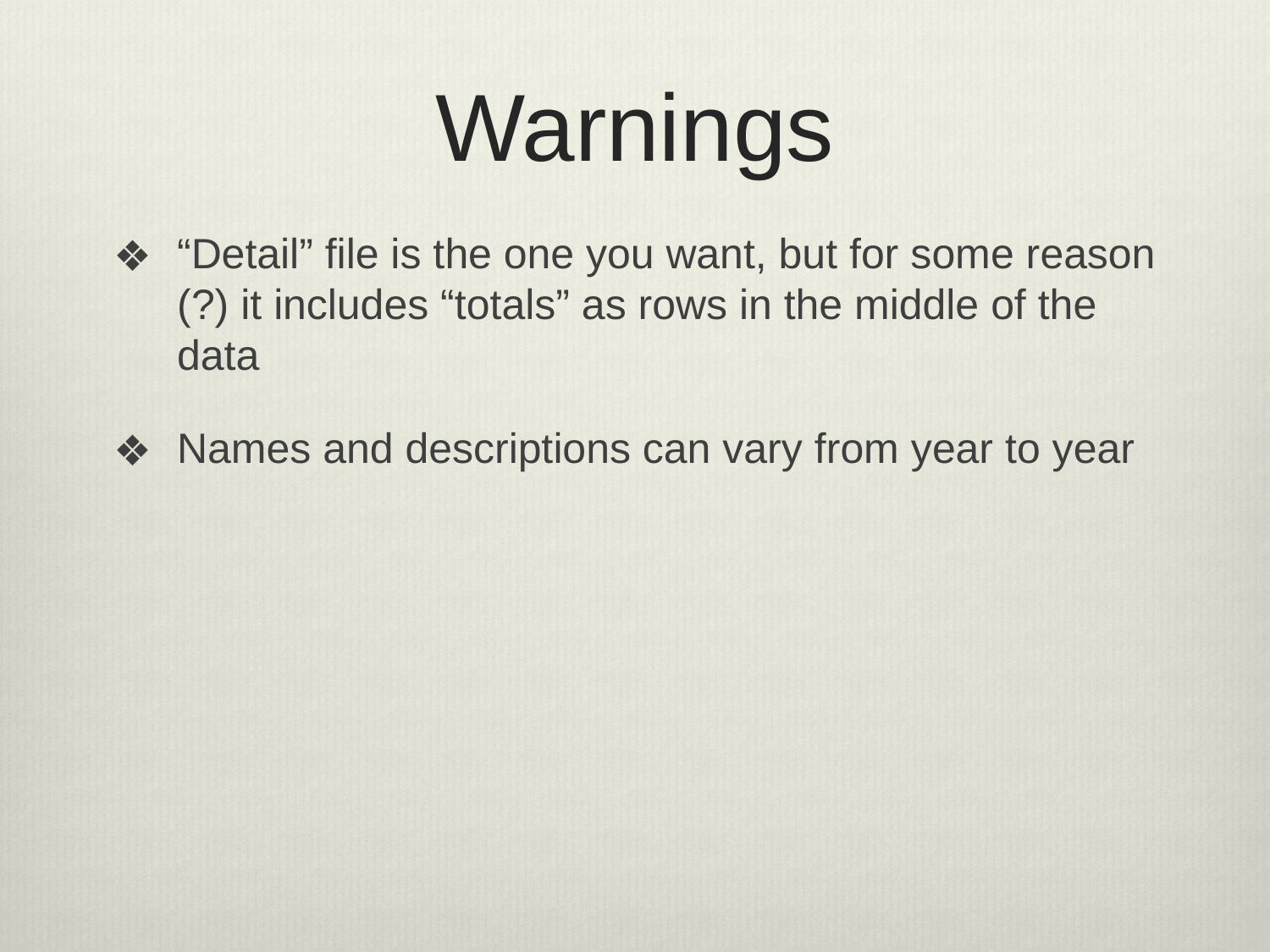

# Warnings
“Detail” file is the one you want, but for some reason (?) it includes “totals” as rows in the middle of the data
Names and descriptions can vary from year to year